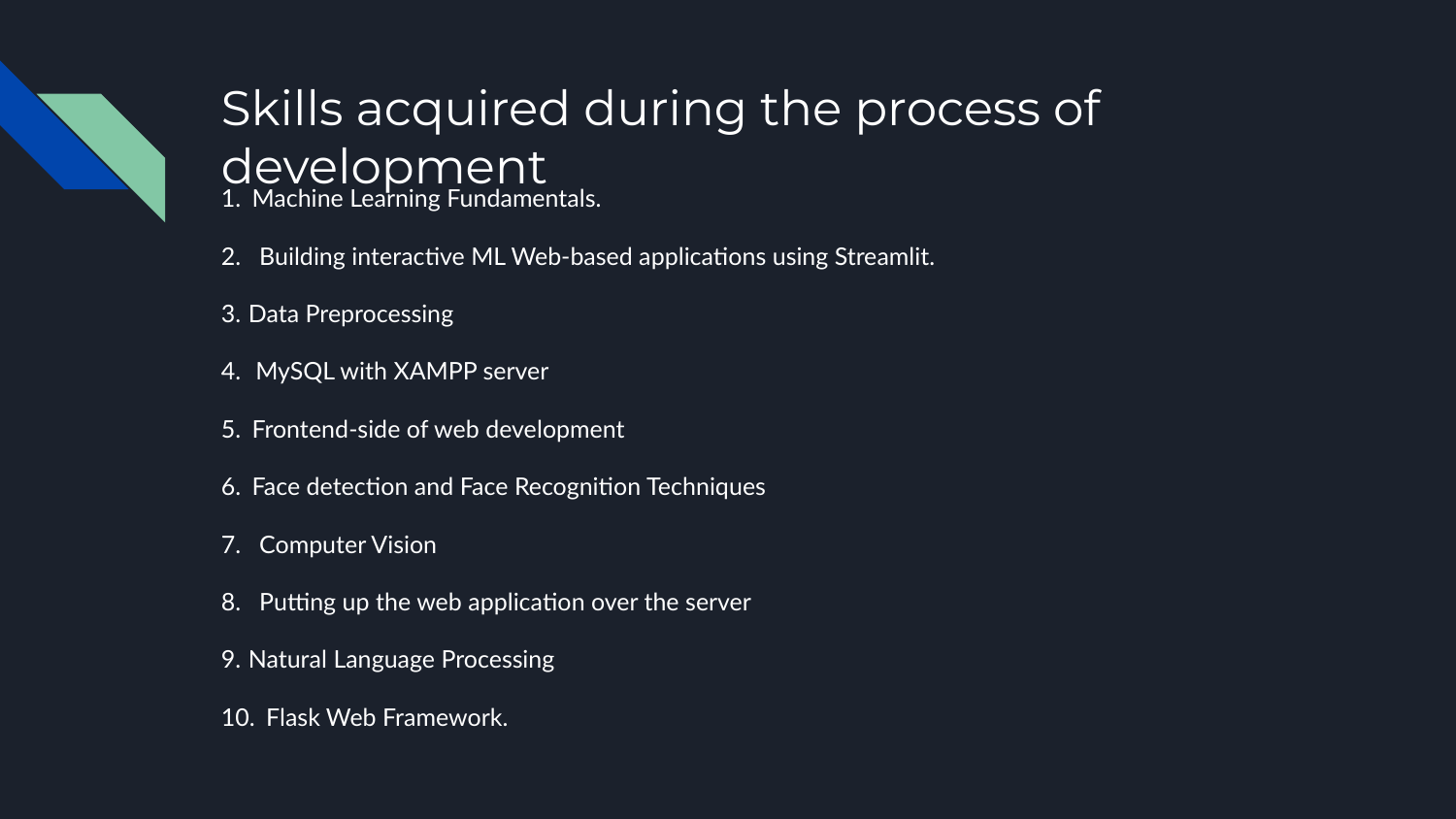

# Skills acquired during the process of development
1.   Machine Learning Fundamentals.
2.     Building interactive ML Web-based applications using Streamlit.
3.  Data Preprocessing
4.    MySQL with XAMPP server
5.   Frontend-side of web development
6.   Face detection and Face Recognition Techniques
7.     Computer Vision
8.     Putting up the web application over the server
9.  Natural Language Processing
10.   Flask Web Framework.